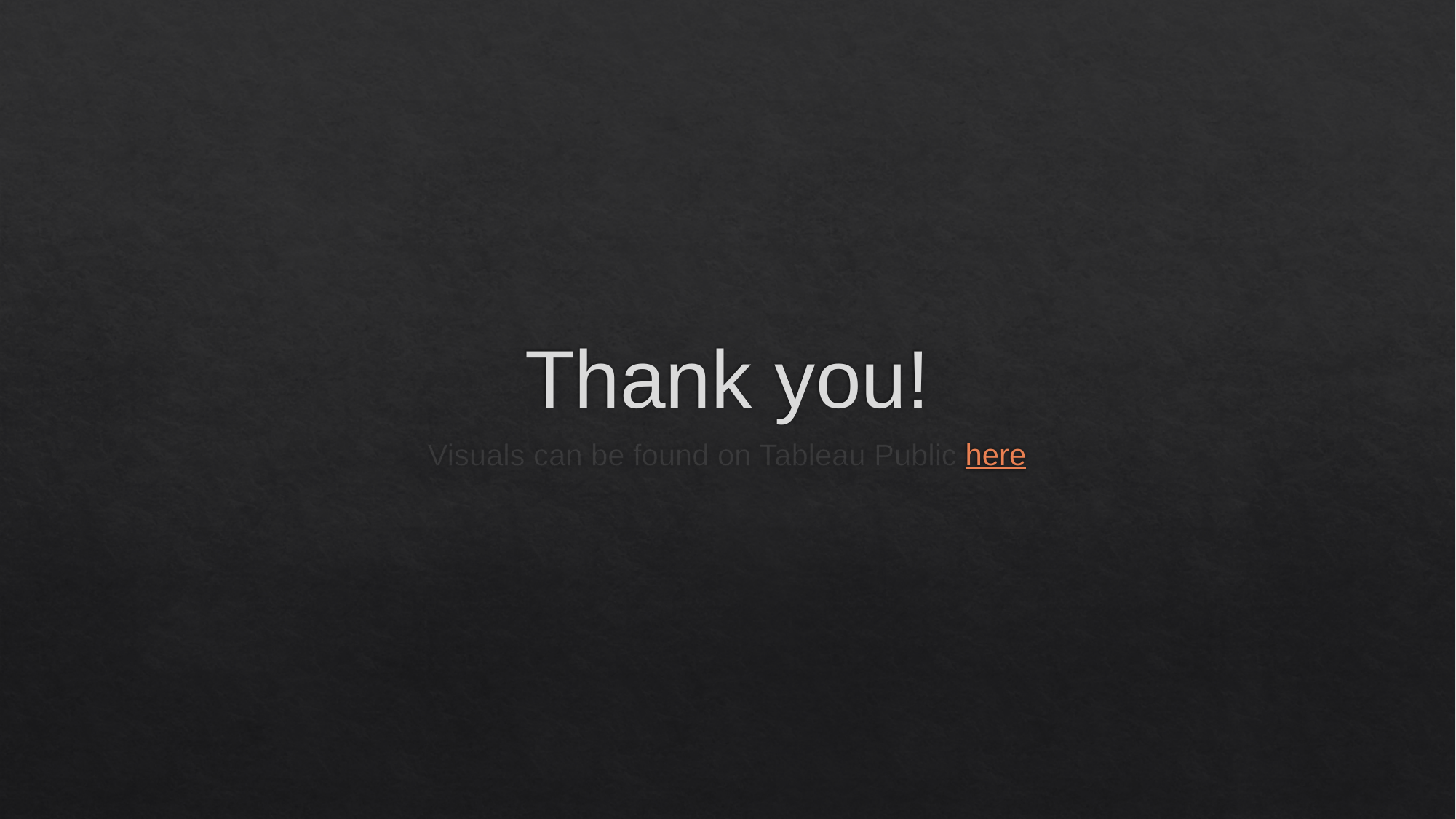

# Thank you!
Visuals can be found on Tableau Public here